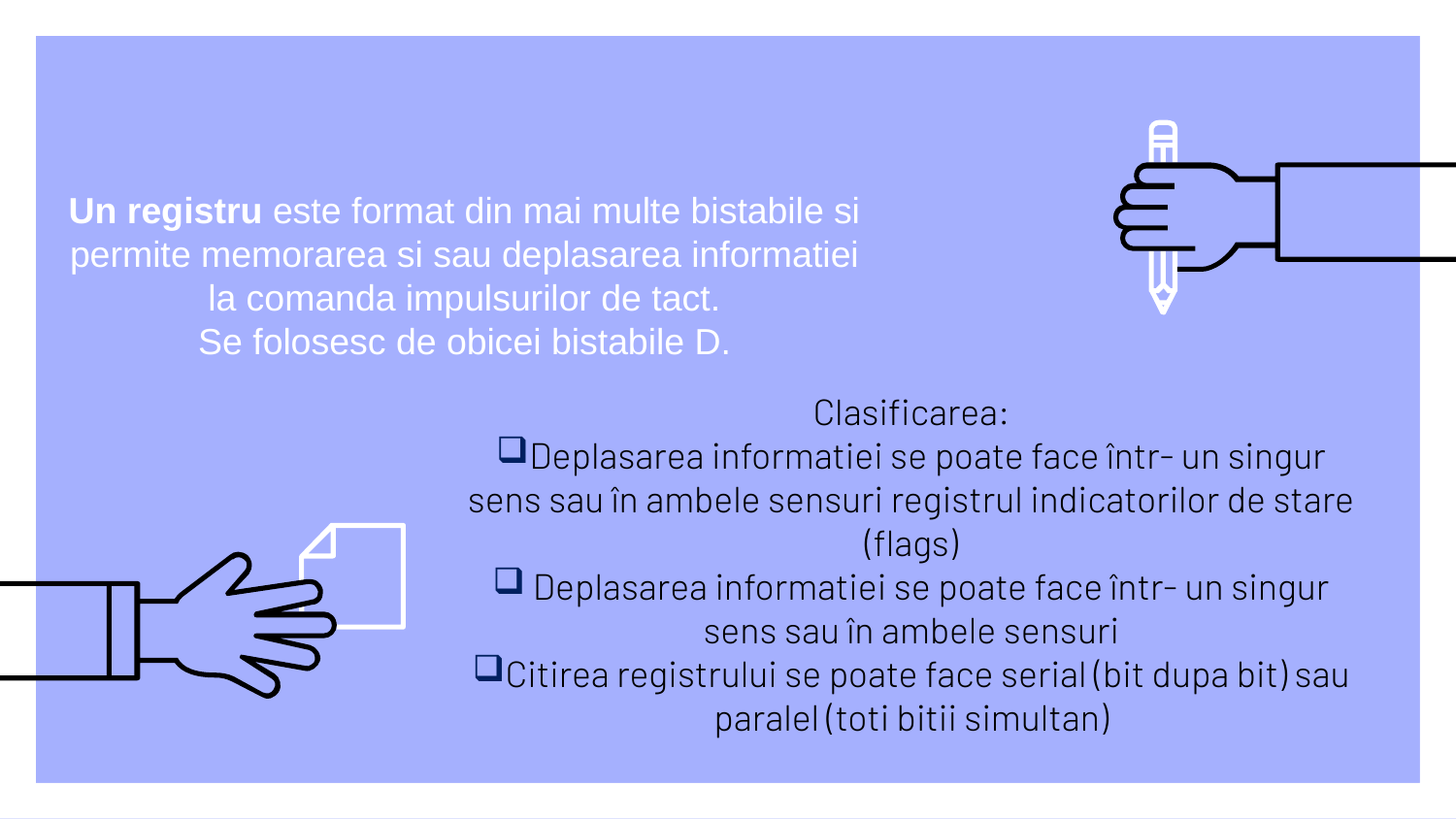

# Un registru este format din mai multe bistabile si permite memorarea si sau deplasarea informatiei la comanda impulsurilor de tact. Se folosesc de obicei bistabile D.
Clasificarea:
Deplasarea informatiei se poate face într- un singur sens sau în ambele sensuri registrul indicatorilor de stare (flags)
 Deplasarea informatiei se poate face într- un singur sens sau în ambele sensuri
Citirea registrului se poate face serial (bit dupa bit) sau paralel (toti bitii simultan)